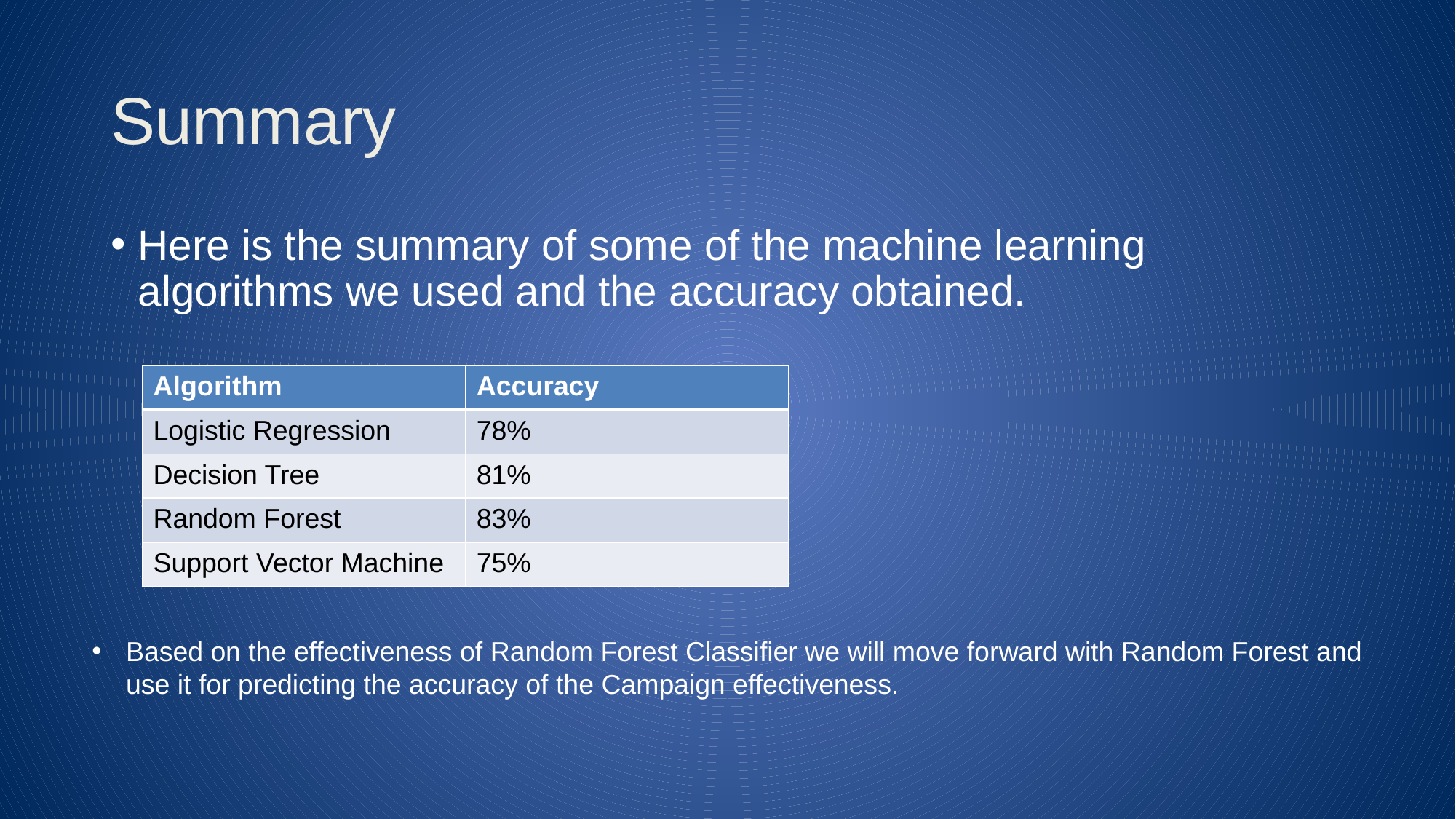

# Summary
Here is the summary of some of the machine learning algorithms we used and the accuracy obtained.

| Algorithm | Accuracy |
| --- | --- |
| Logistic Regression | 78% |
| Decision Tree | 81% |
| Random Forest | 83% |
| Support Vector Machine | 75% |
Based on the effectiveness of Random Forest Classifier we will move forward with Random Forest and use it for predicting the accuracy of the Campaign effectiveness.